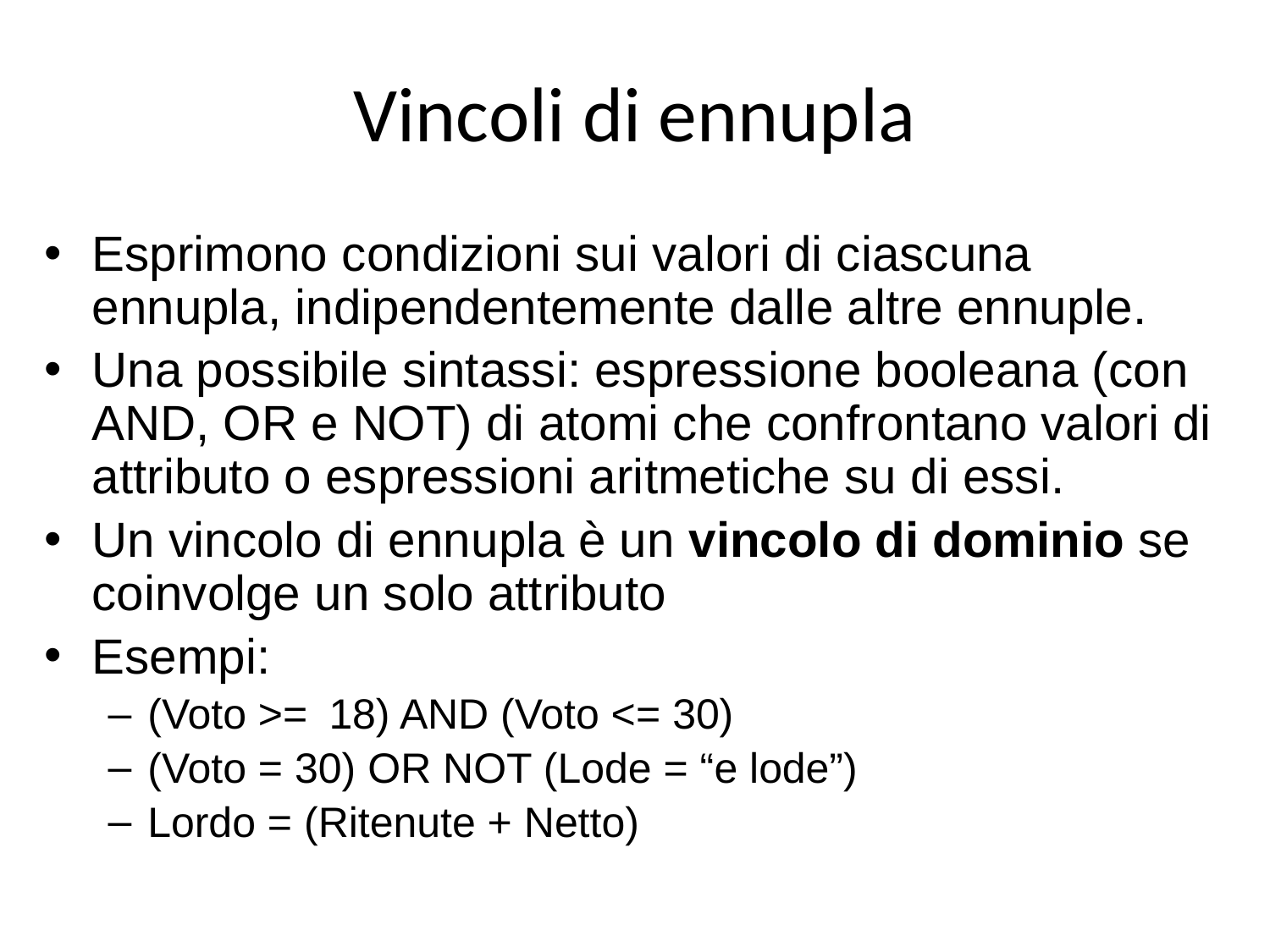

# Vincoli di ennupla
Esprimono condizioni sui valori di ciascuna ennupla, indipendentemente dalle altre ennuple.
Una possibile sintassi: espressione booleana (con AND, OR e NOT) di atomi che confrontano valori di attributo o espressioni aritmetiche su di essi.
Un vincolo di ennupla è un vincolo di dominio se coinvolge un solo attributo
Esempi:
(Voto >= 18) AND (Voto <= 30)
(Voto = 30) OR NOT (Lode = “e lode”)
Lordo = (Ritenute + Netto)